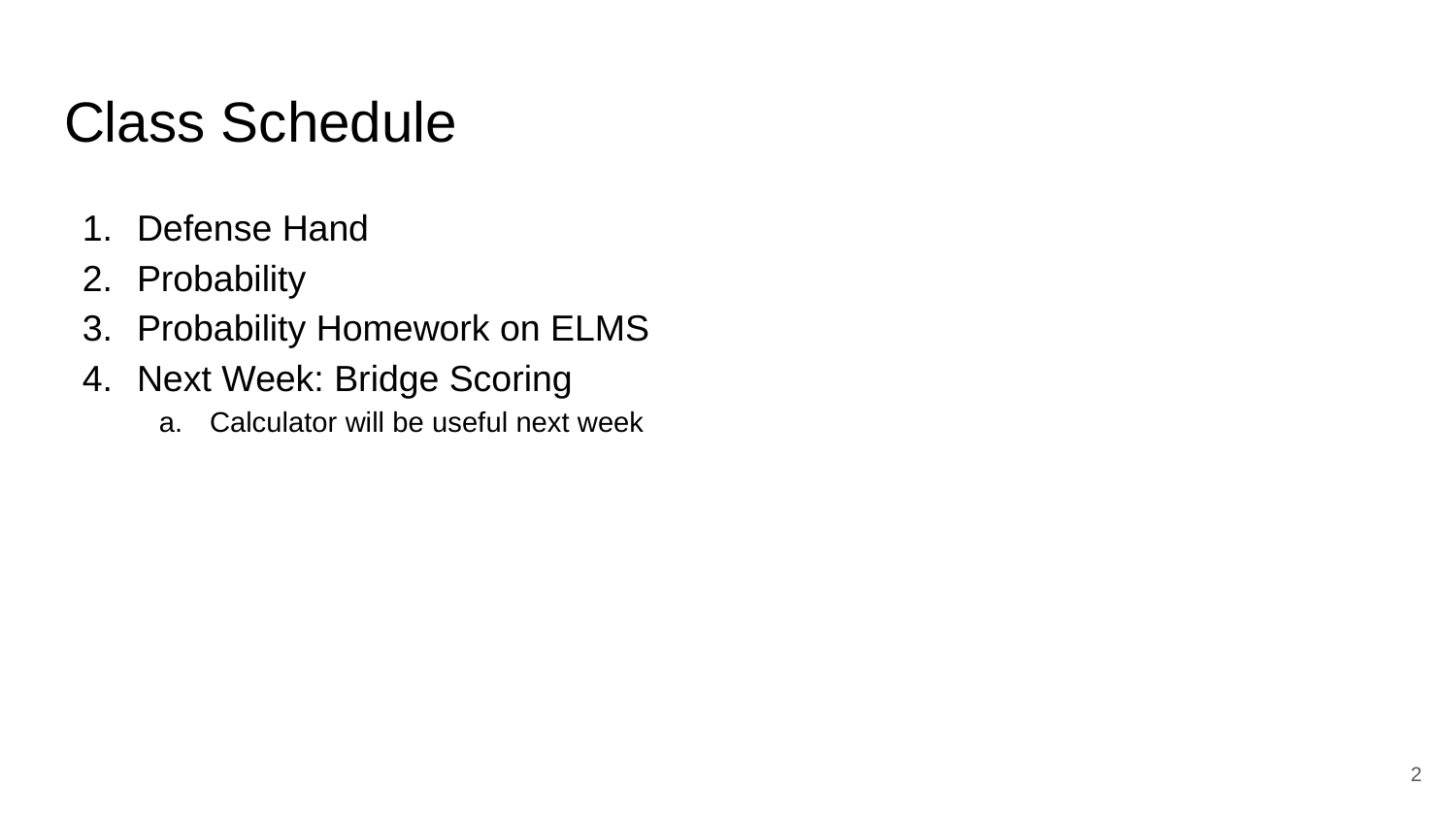

# Class Schedule
Defense Hand
Probability
Probability Homework on ELMS
Next Week: Bridge Scoring
Calculator will be useful next week

2